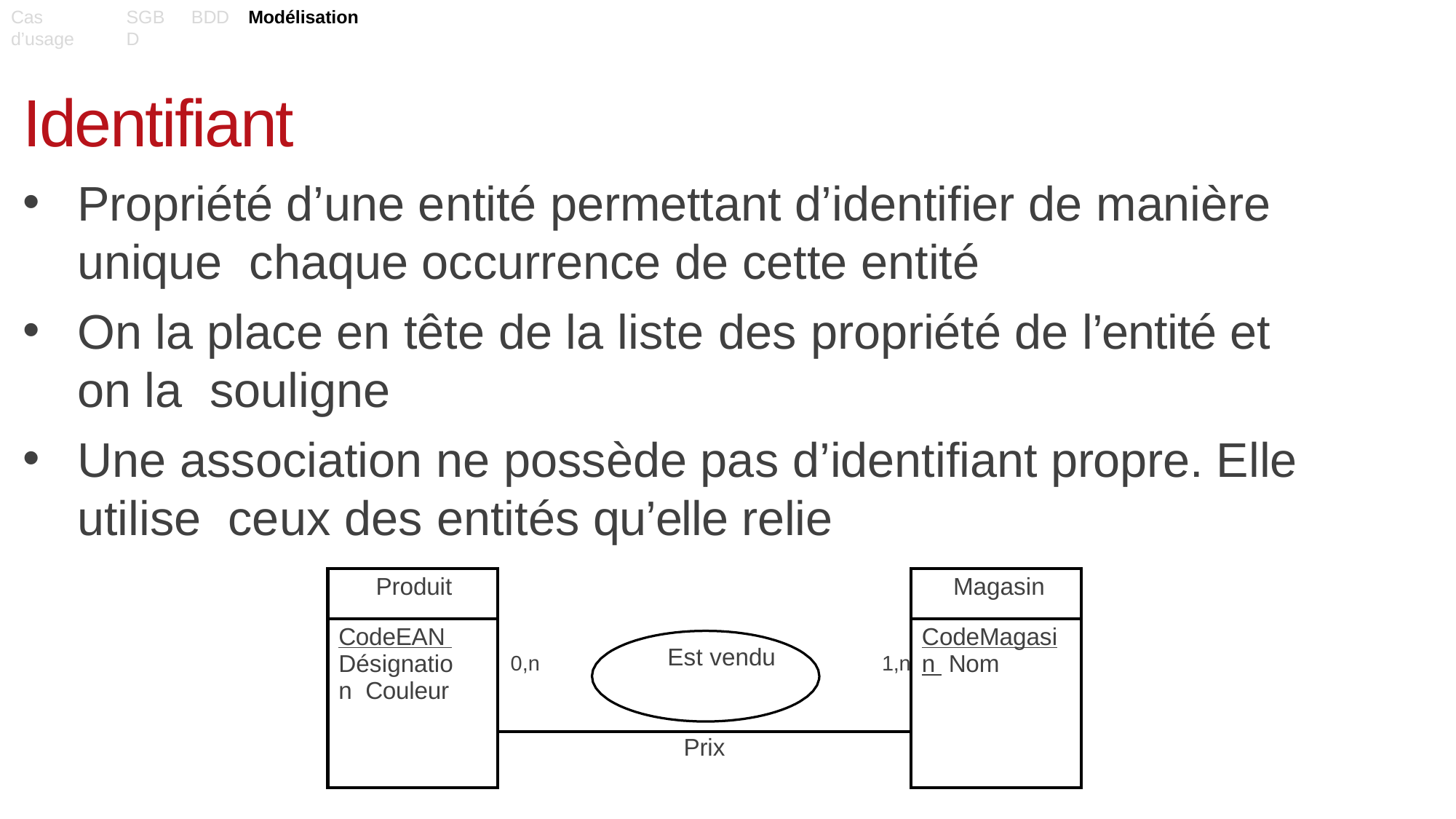

Page 19
Cas d’usage
SGBD
BDD	Modélisation
Identifiant
Propriété d’une entité permettant d’identifier de manière unique  chaque occurrence de cette entité
On la place en tête de la liste des propriété de l’entité et on la  souligne
Une association ne possède pas d’identifiant propre. Elle utilise  ceux des entités qu’elle relie
| Produit | 0,n Est vendu 1,n | Magasin |
| --- | --- | --- |
| CodeEAN Désignation Couleur |  | CodeMagasin Nom |
|  | Prix |  |